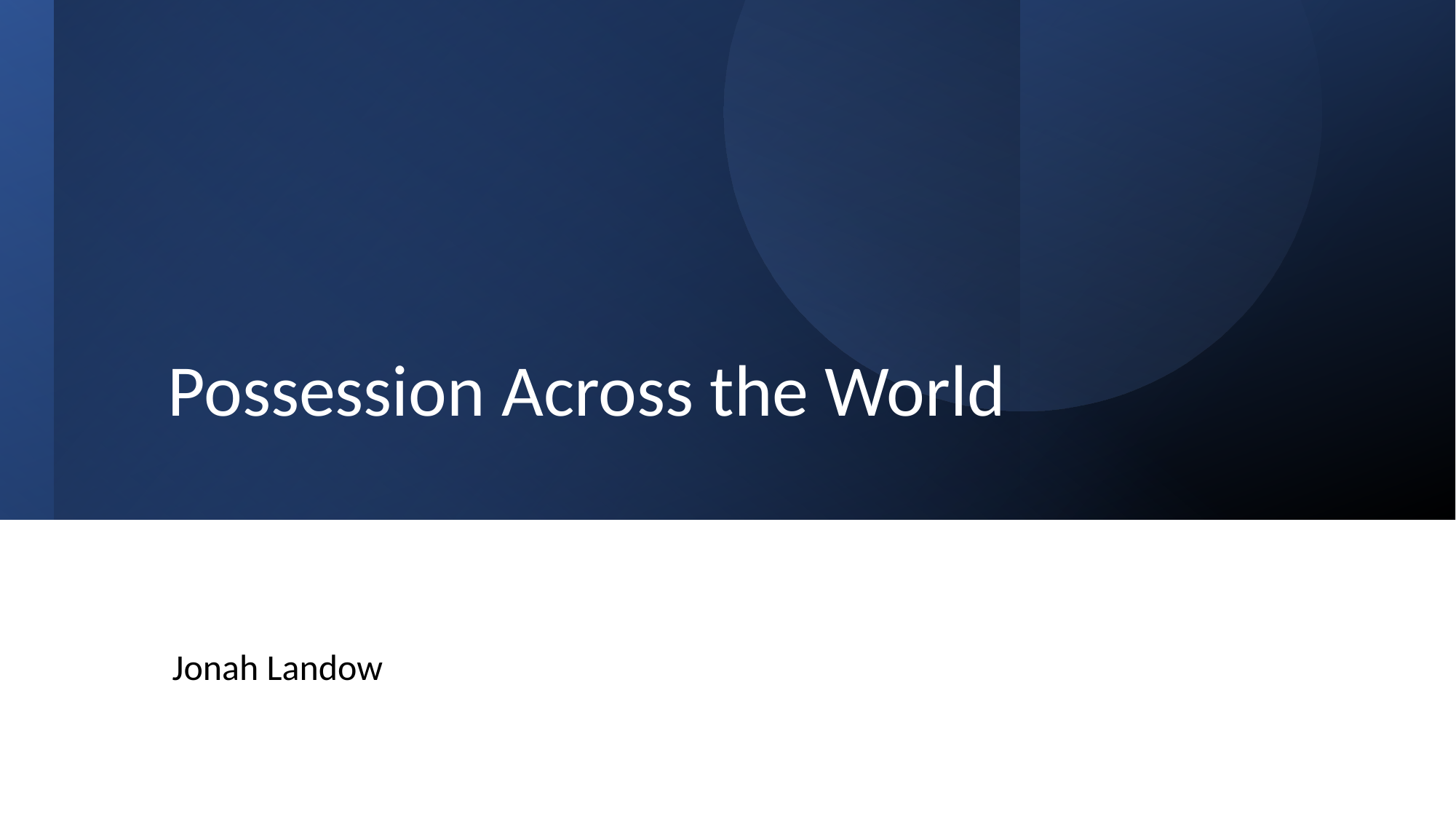

# Possession Across the World
Jonah Landow